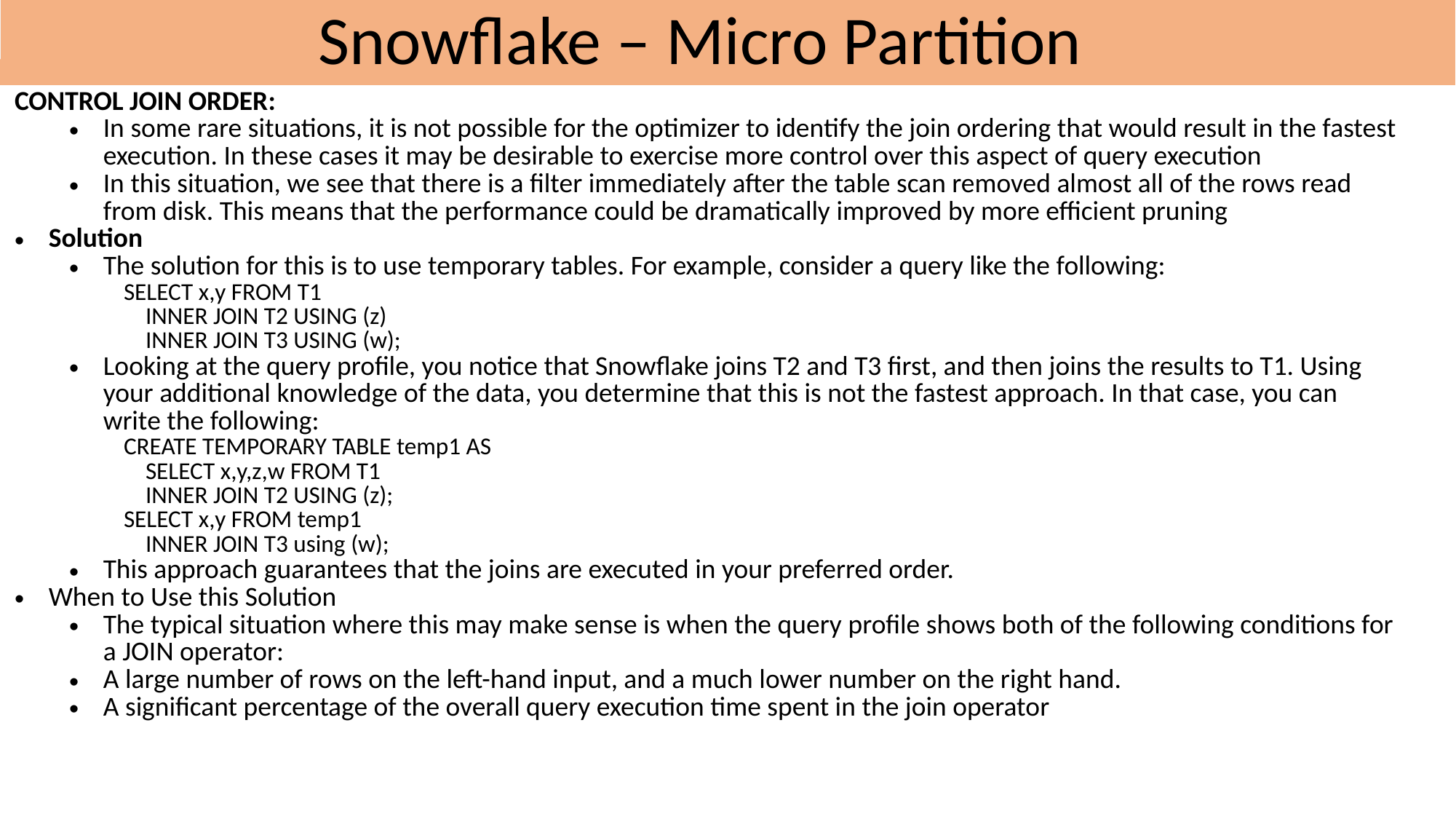

# Snowflake – Micro Partition

| CONTROL JOIN ORDER: In some rare situations, it is not possible for the optimizer to identify the join ordering that would result in the fastest execution. In these cases it may be desirable to exercise more control over this aspect of query execution In this situation, we see that there is a filter immediately after the table scan removed almost all of the rows read from disk. This means that the performance could be dramatically improved by more efficient pruning Solution The solution for this is to use temporary tables. For example, consider a query like the following: SELECT x,y FROM T1 INNER JOIN T2 USING (z) INNER JOIN T3 USING (w); Looking at the query profile, you notice that Snowflake joins T2 and T3 first, and then joins the results to T1. Using your additional knowledge of the data, you determine that this is not the fastest approach. In that case, you can write the following: CREATE TEMPORARY TABLE temp1 AS SELECT x,y,z,w FROM T1 INNER JOIN T2 USING (z); SELECT x,y FROM temp1 INNER JOIN T3 using (w); This approach guarantees that the joins are executed in your preferred order. When to Use this Solution The typical situation where this may make sense is when the query profile shows both of the following conditions for a JOIN operator: A large number of rows on the left-hand input, and a much lower number on the right hand. A significant percentage of the overall query execution time spent in the join operator |  |
| --- | --- |
|  |  |
|  |  |
|  |  |
| --- | --- |
|  |  |
|  |  |
|  |  |